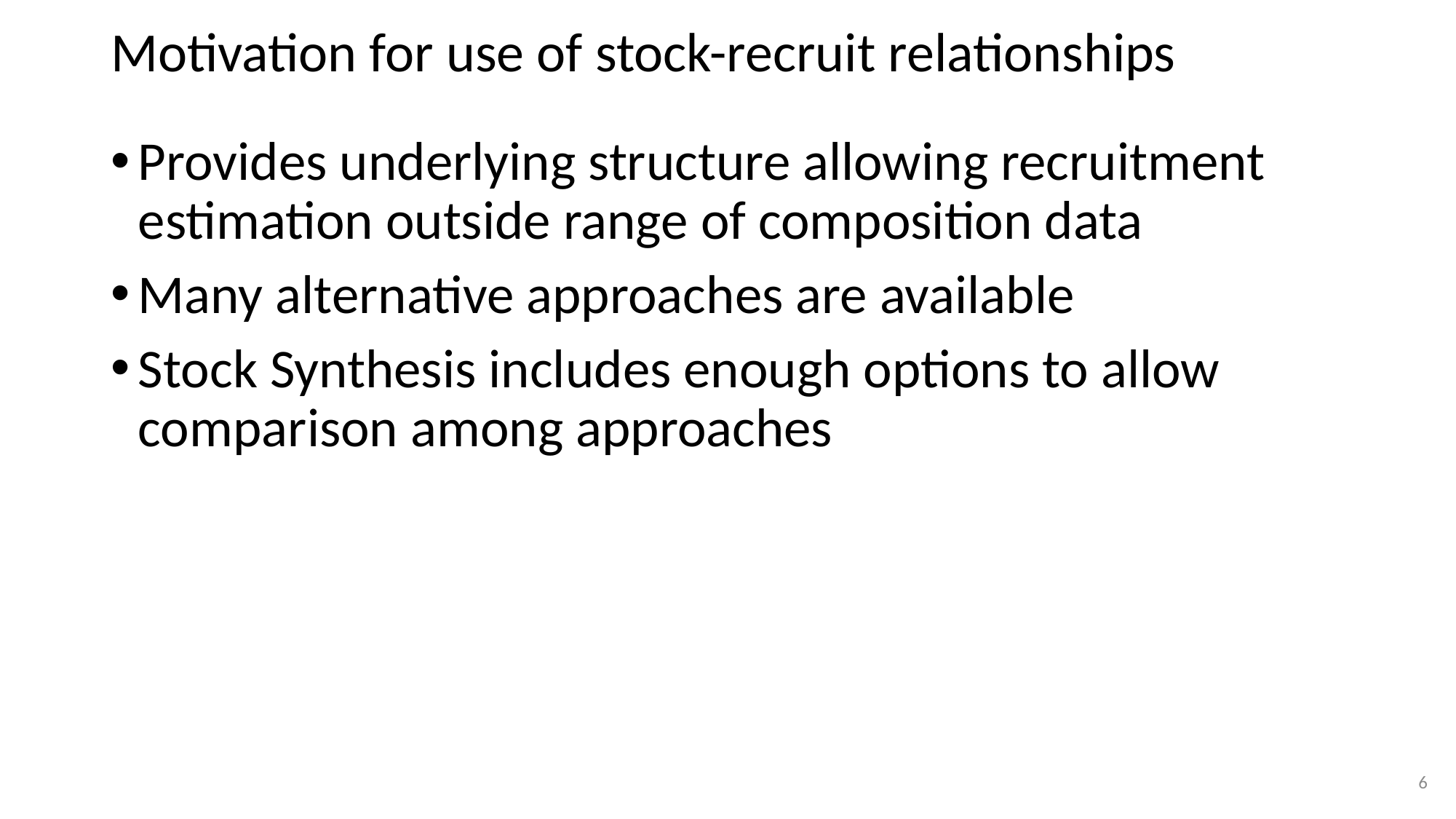

# Motivation for use of stock-recruit relationships
Provides underlying structure allowing recruitment estimation outside range of composition data
Many alternative approaches are available
Stock Synthesis includes enough options to allow comparison among approaches
6